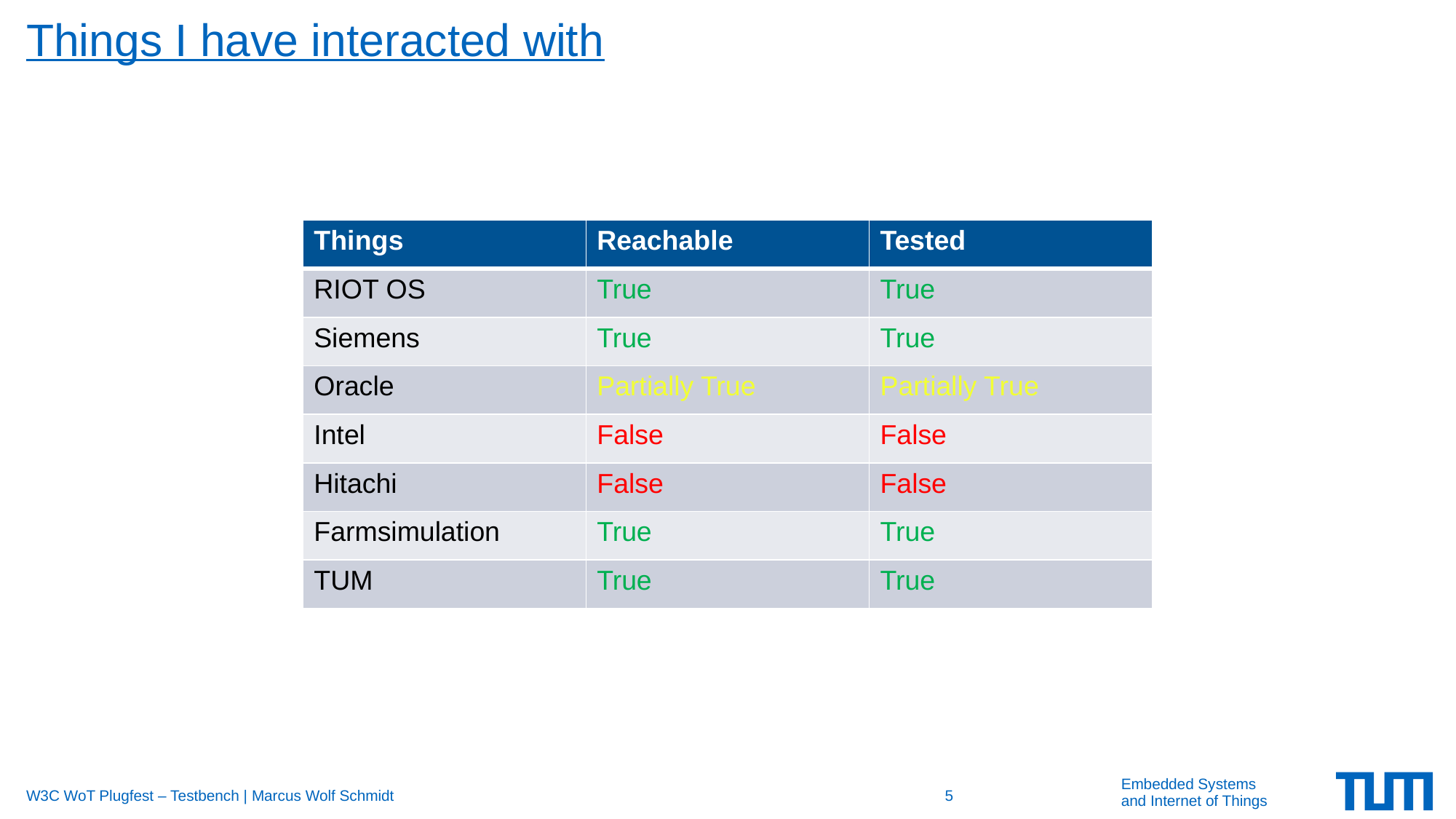

# Things I have interacted with
| Things | Reachable | Tested |
| --- | --- | --- |
| RIOT OS | True | True |
| Siemens | True | True |
| Oracle | Partially True | Partially True |
| Intel | False | False |
| Hitachi | False | False |
| Farmsimulation | True | True |
| TUM | True | True |
W3C WoT Plugfest – Testbench | Marcus Wolf Schmidt
5